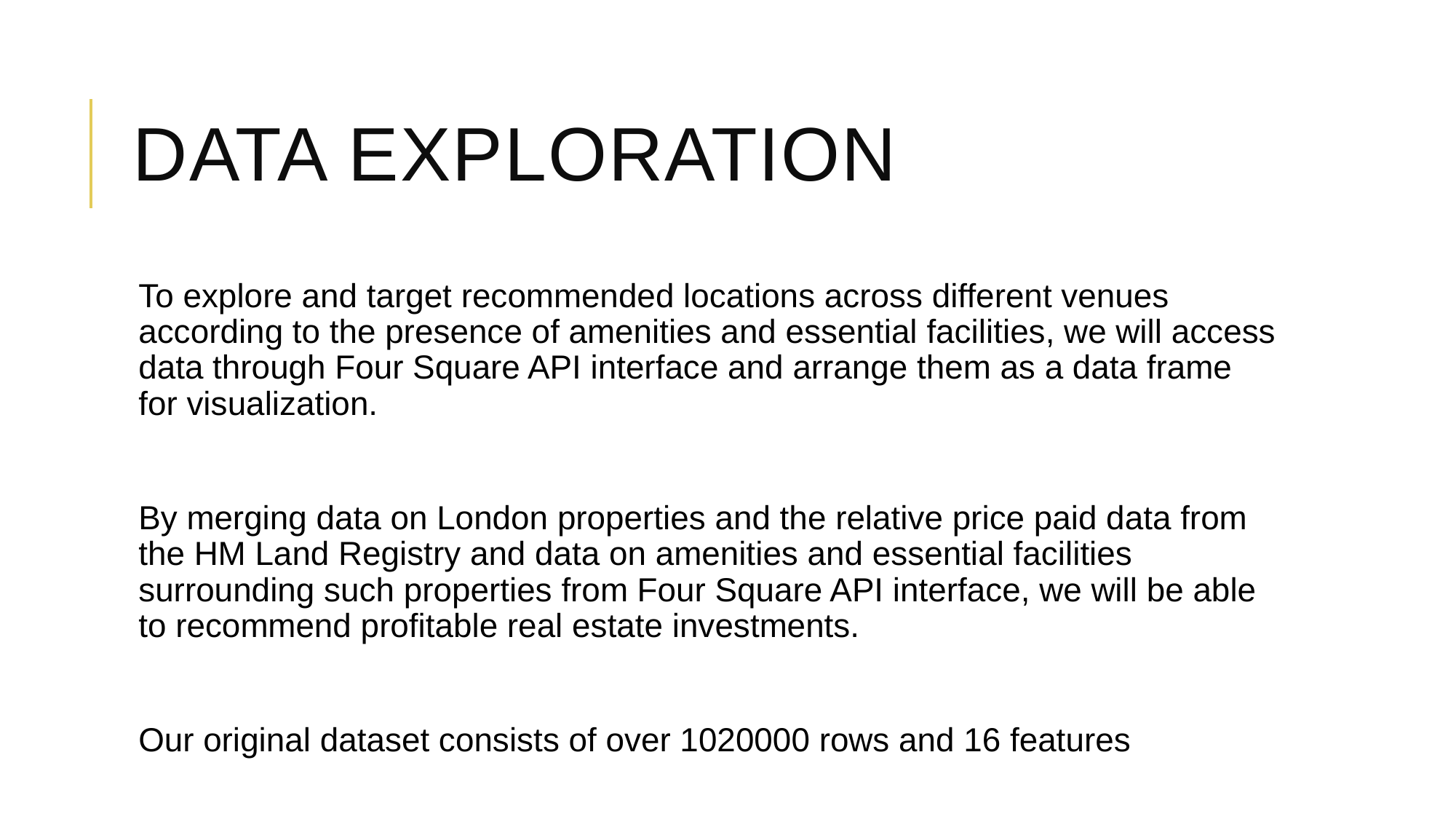

# DATA EXPLORATION
To explore and target recommended locations across different venues according to the presence of amenities and essential facilities, we will access data through Four Square API interface and arrange them as a data frame for visualization.

By merging data on London properties and the relative price paid data from the HM Land Registry and data on amenities and essential facilities surrounding such properties from Four Square API interface, we will be able to recommend profitable real estate investments.

Our original dataset consists of over 1020000 rows and 16 features